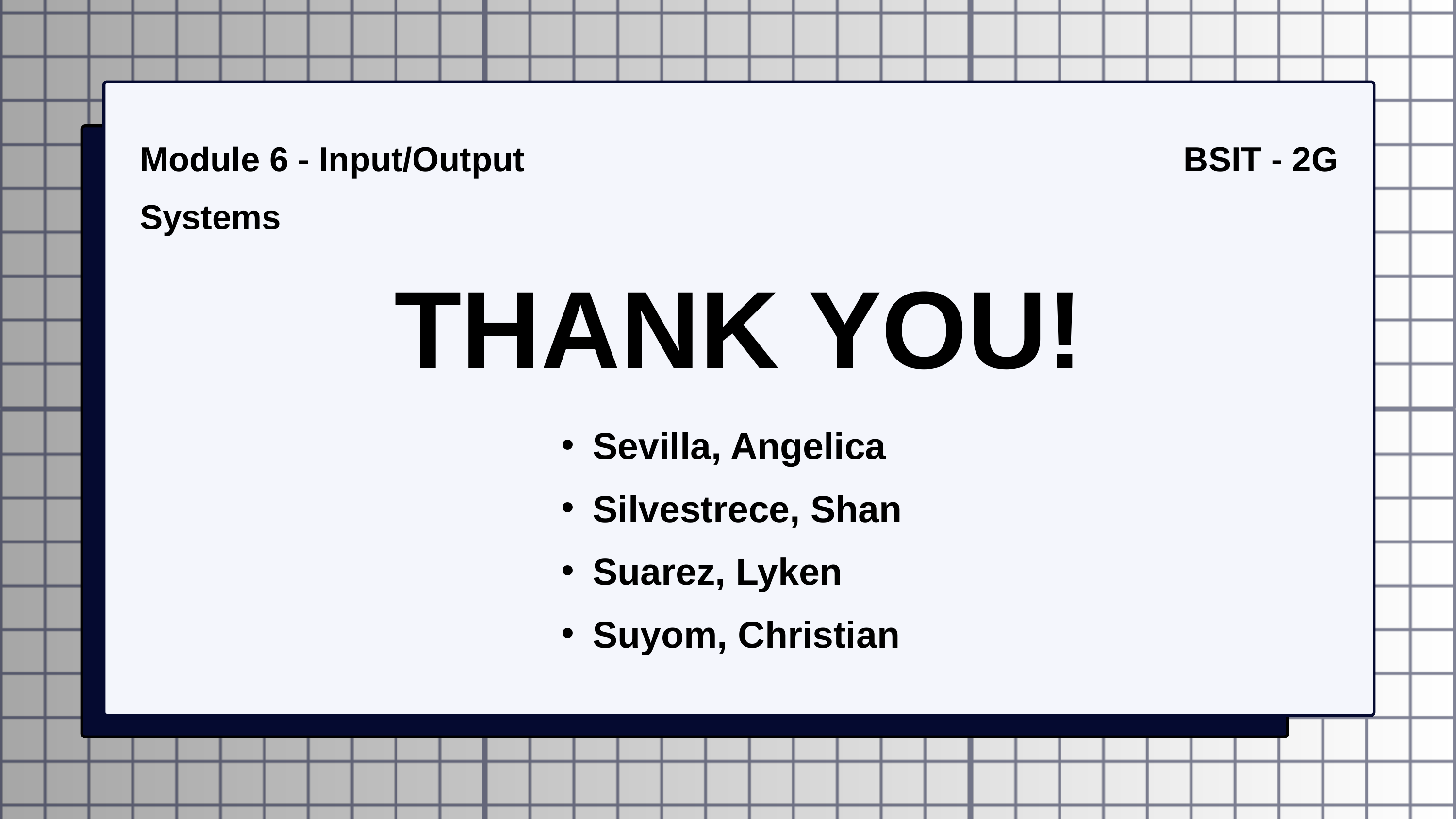

Module 6 - Input/Output Systems
BSIT - 2G
THANK YOU!
Sevilla, Angelica
Silvestrece, Shan
Suarez, Lyken
Suyom, Christian